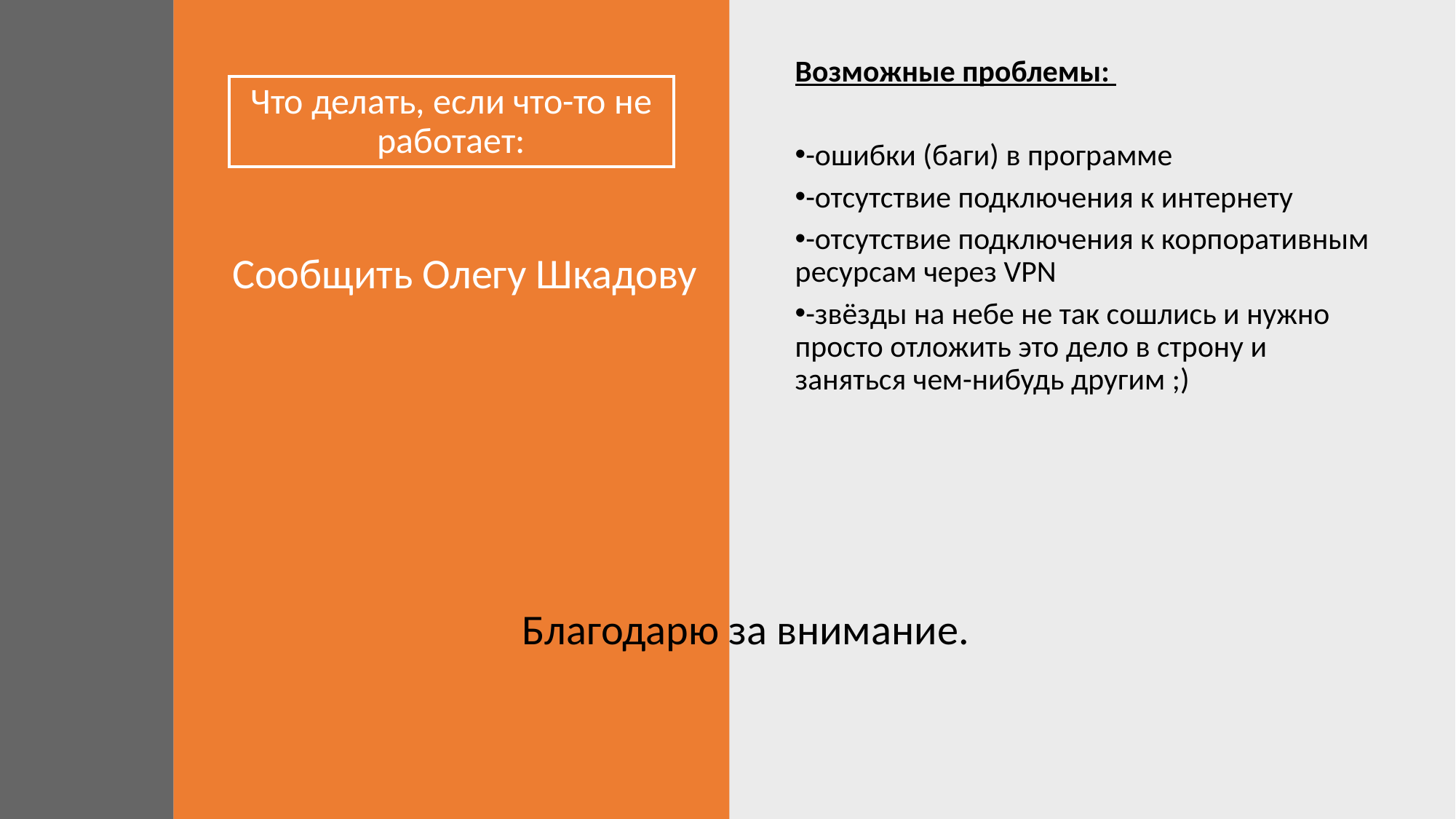

Возможные проблемы:

-ошибки (баги) в программе
-отсутствие подключения к интернету
-отсутствие подключения к корпоративным ресурсам через VPN
-звёзды на небе не так сошлись и нужно просто отложить это дело в строну и заняться чем-нибудь другим ;)
# Что делать, если что-то не работает:

Сообщить Олегу Шкадову

Благодарю за внимание.